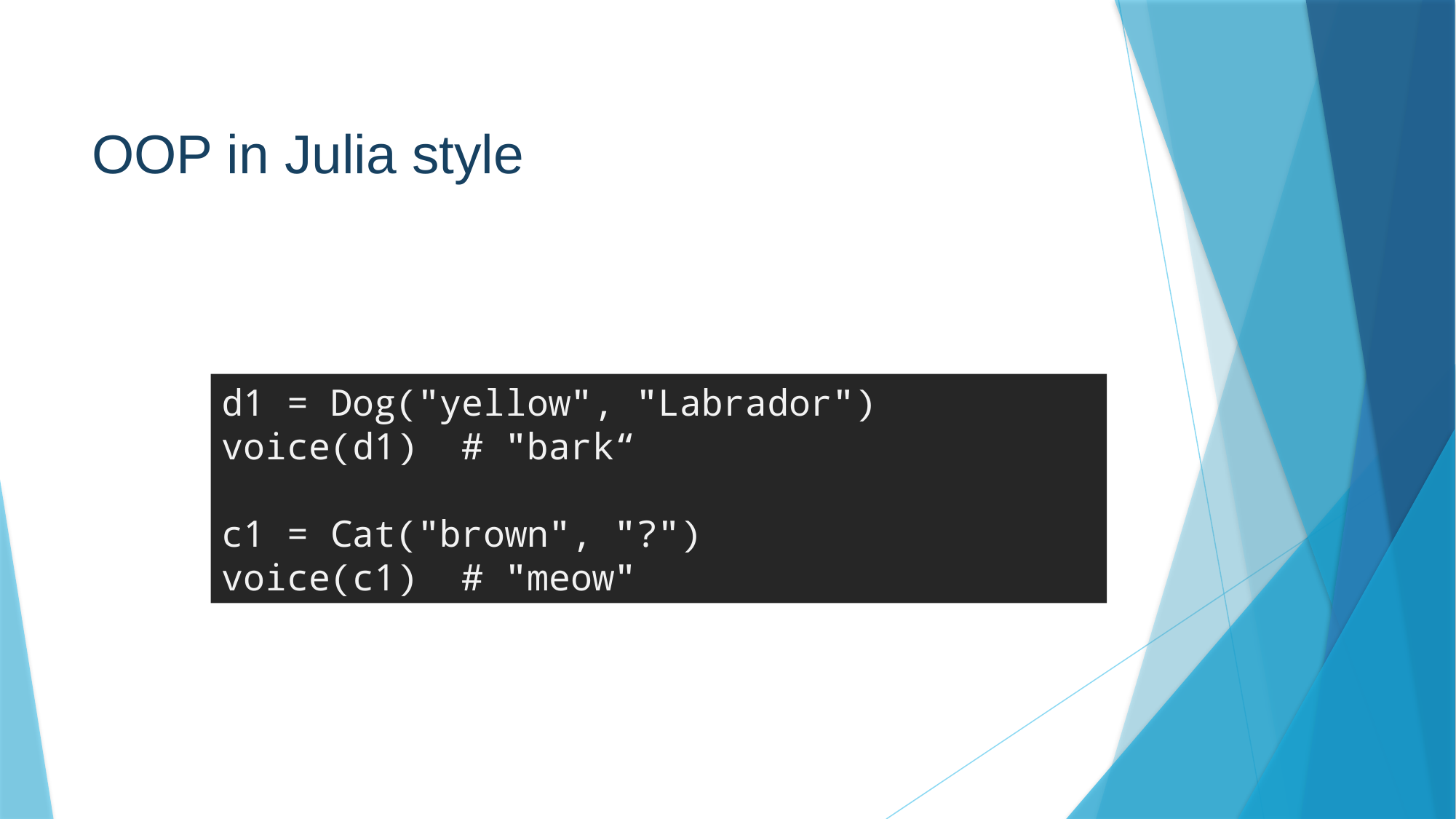

# OOP in Julia style

d1 = Dog("yellow", "Labrador")
voice(d1)  # "bark“

c1 = Cat("brown", "?")
voice(c1)  # "meow"